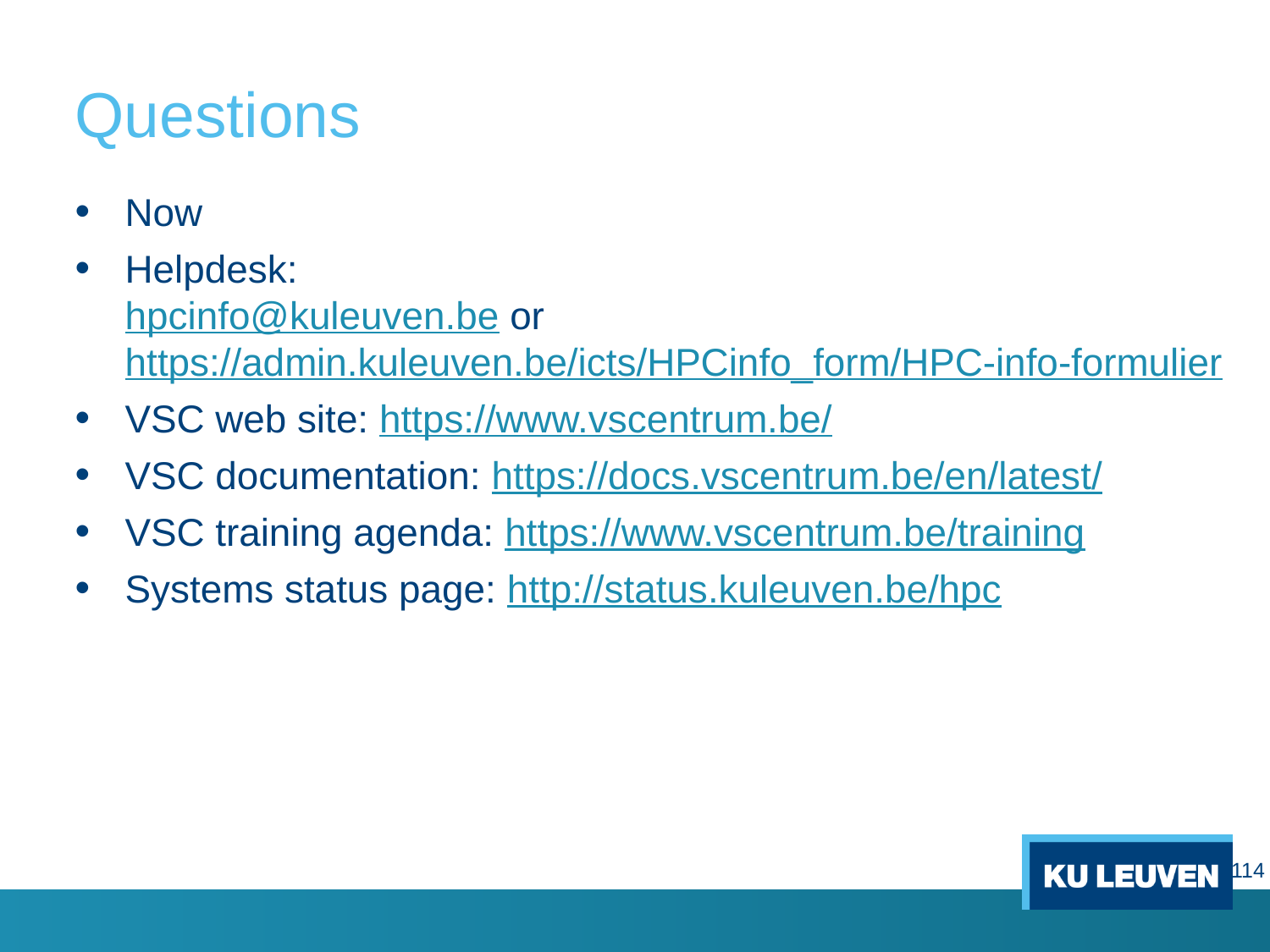

# Questions
Now
Helpdesk:
hpcinfo@kuleuven.be or https://admin.kuleuven.be/icts/HPCinfo_form/HPC-info-formulier
VSC web site: https://www.vscentrum.be/
VSC documentation: https://docs.vscentrum.be/en/latest/
VSC training agenda: https://www.vscentrum.be/training
Systems status page: http://status.kuleuven.be/hpc

114